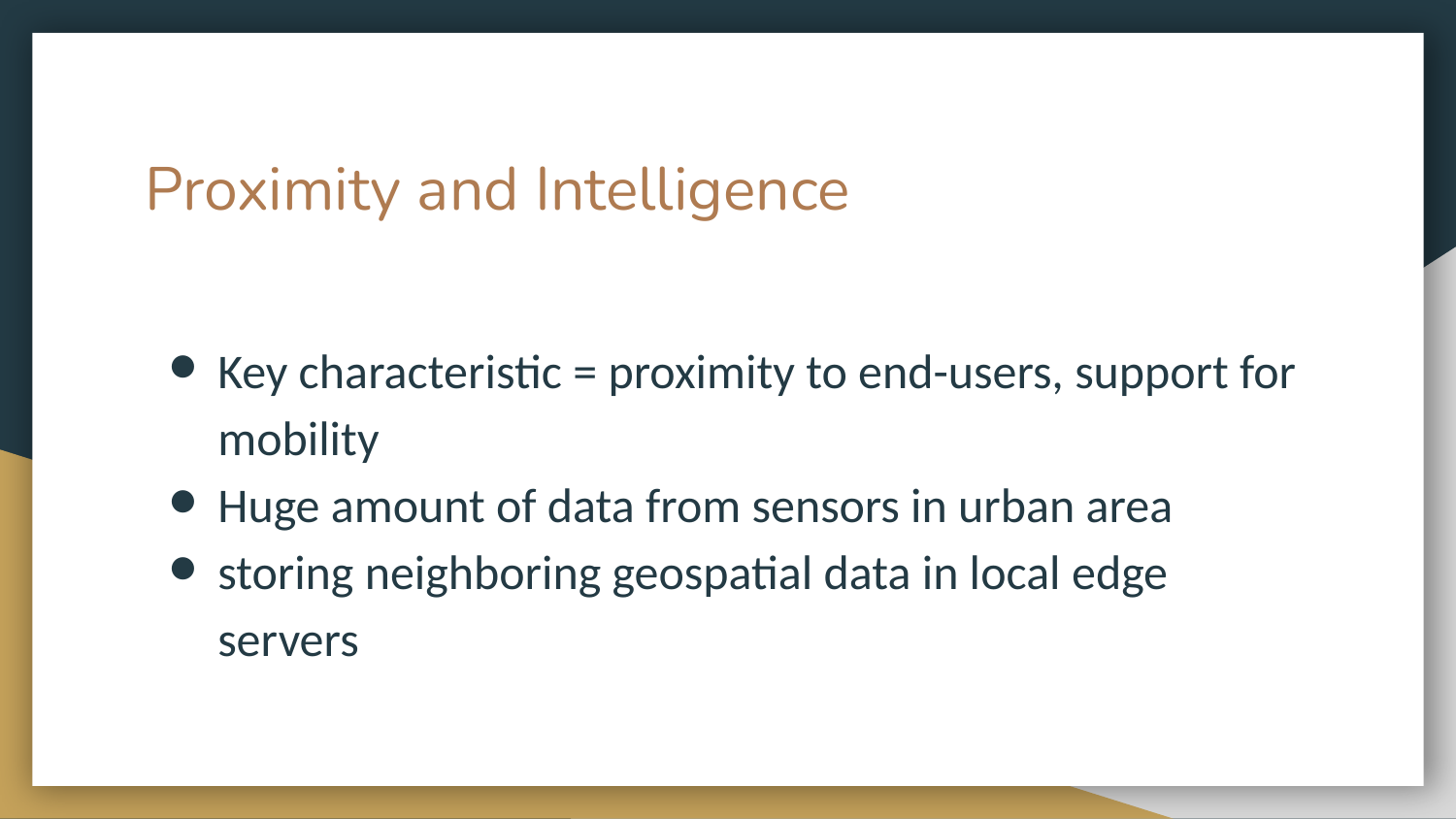

# Proximity and Intelligence
Key characteristic = proximity to end-users, support for mobility
Huge amount of data from sensors in urban area
storing neighboring geospatial data in local edge servers